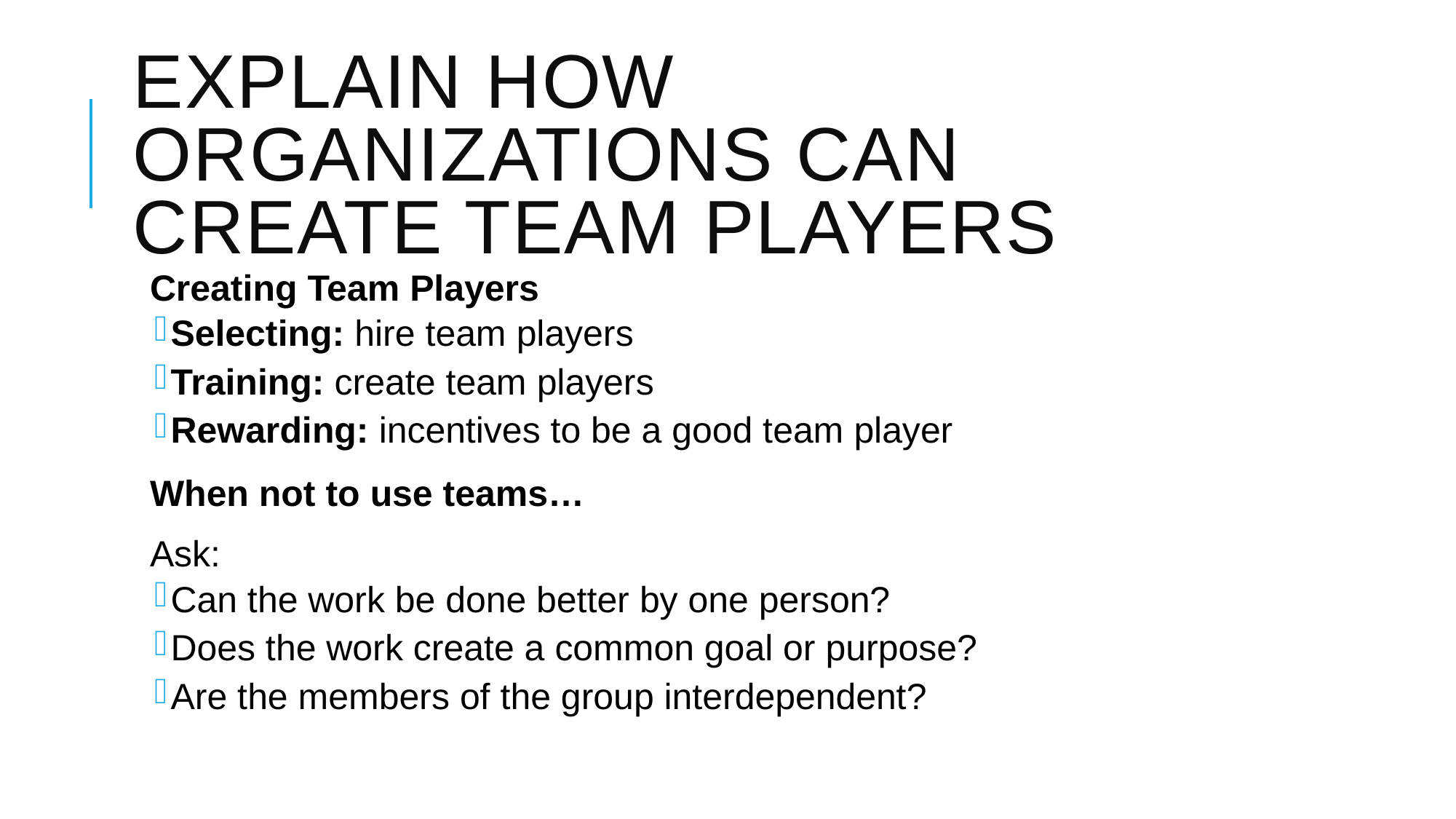

# Explain How Organizations Can Create Team Players
Creating Team Players
Selecting: hire team players
Training: create team players
Rewarding: incentives to be a good team player
When not to use teams…
Ask:
Can the work be done better by one person?
Does the work create a common goal or purpose?
Are the members of the group interdependent?